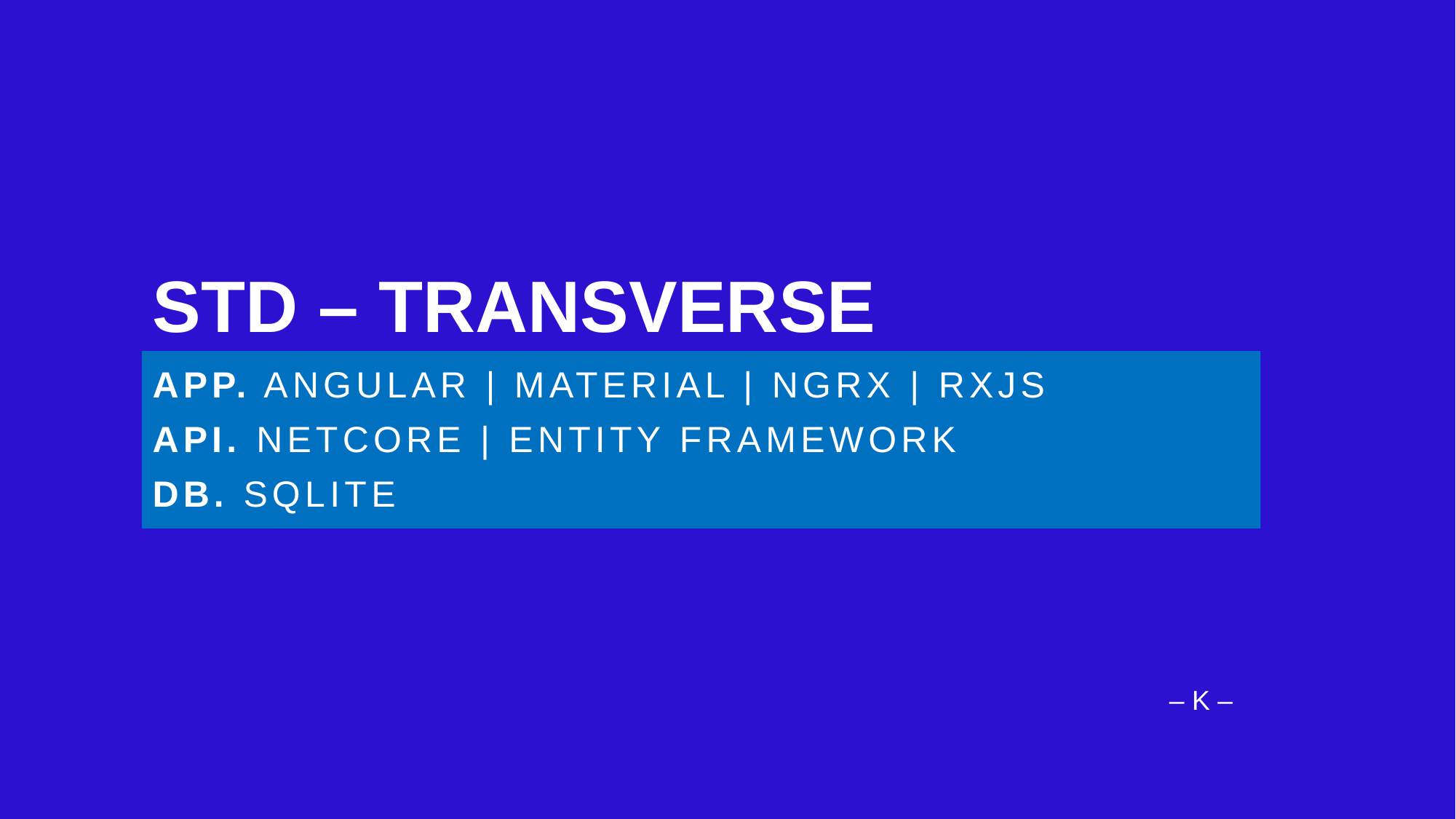

# STD – Transverse
App. Angular | Material | Ngrx | rxjs
Api. NetCore | Entity Framework
Db. SQLITE